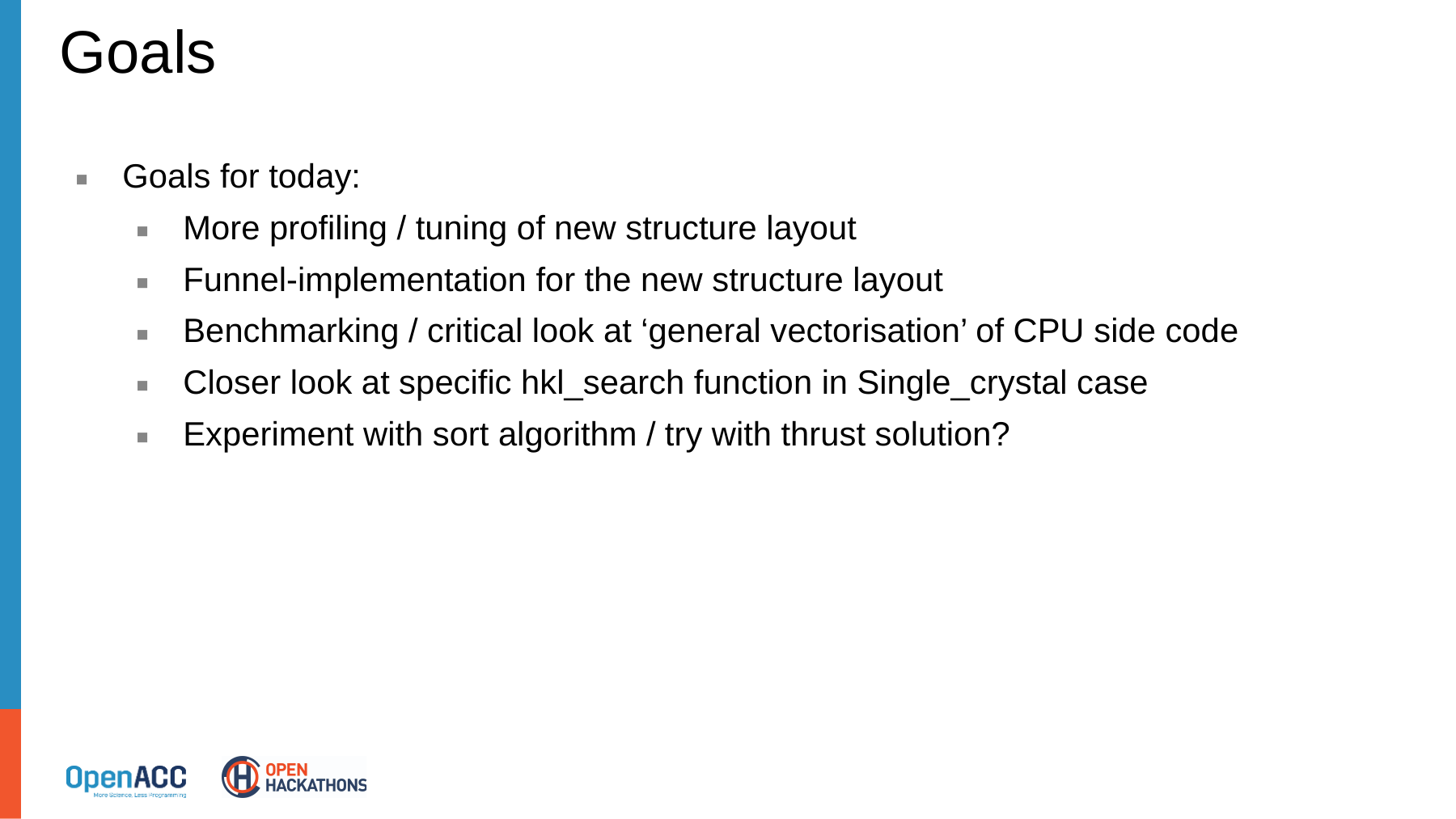

# Goals

Goals for today:
More profiling / tuning of new structure layout
Funnel-implementation for the new structure layout
Benchmarking / critical look at ‘general vectorisation’ of CPU side code
Closer look at specific hkl_search function in Single_crystal case
Experiment with sort algorithm / try with thrust solution?
4